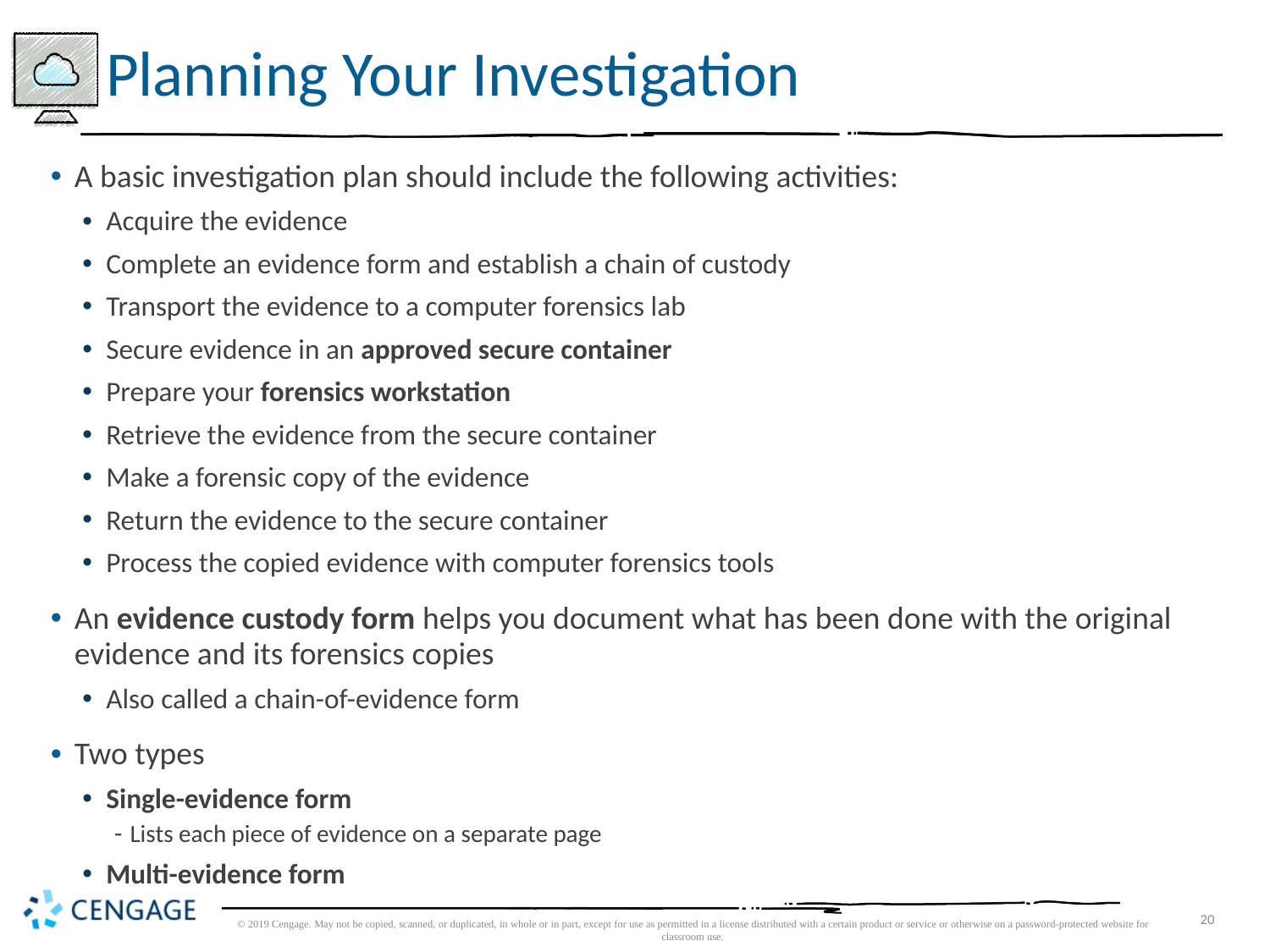

# Planning Your Investigation
A basic investigation plan should include the following activities:
Acquire the evidence
Complete an evidence form and establish a chain of custody
Transport the evidence to a computer forensics lab
Secure evidence in an approved secure container
Prepare your forensics workstation
Retrieve the evidence from the secure container
Make a forensic copy of the evidence
Return the evidence to the secure container
Process the copied evidence with computer forensics tools
An evidence custody form helps you document what has been done with the original evidence and its forensics copies
Also called a chain-of-evidence form
Two types
Single-evidence form
Lists each piece of evidence on a separate page
Multi-evidence form

© 2019 Cengage. May not be copied, scanned, or duplicated, in whole or in part, except for use as permitted in a license distributed with a certain product or service or otherwise on a password-protected website for classroom use.